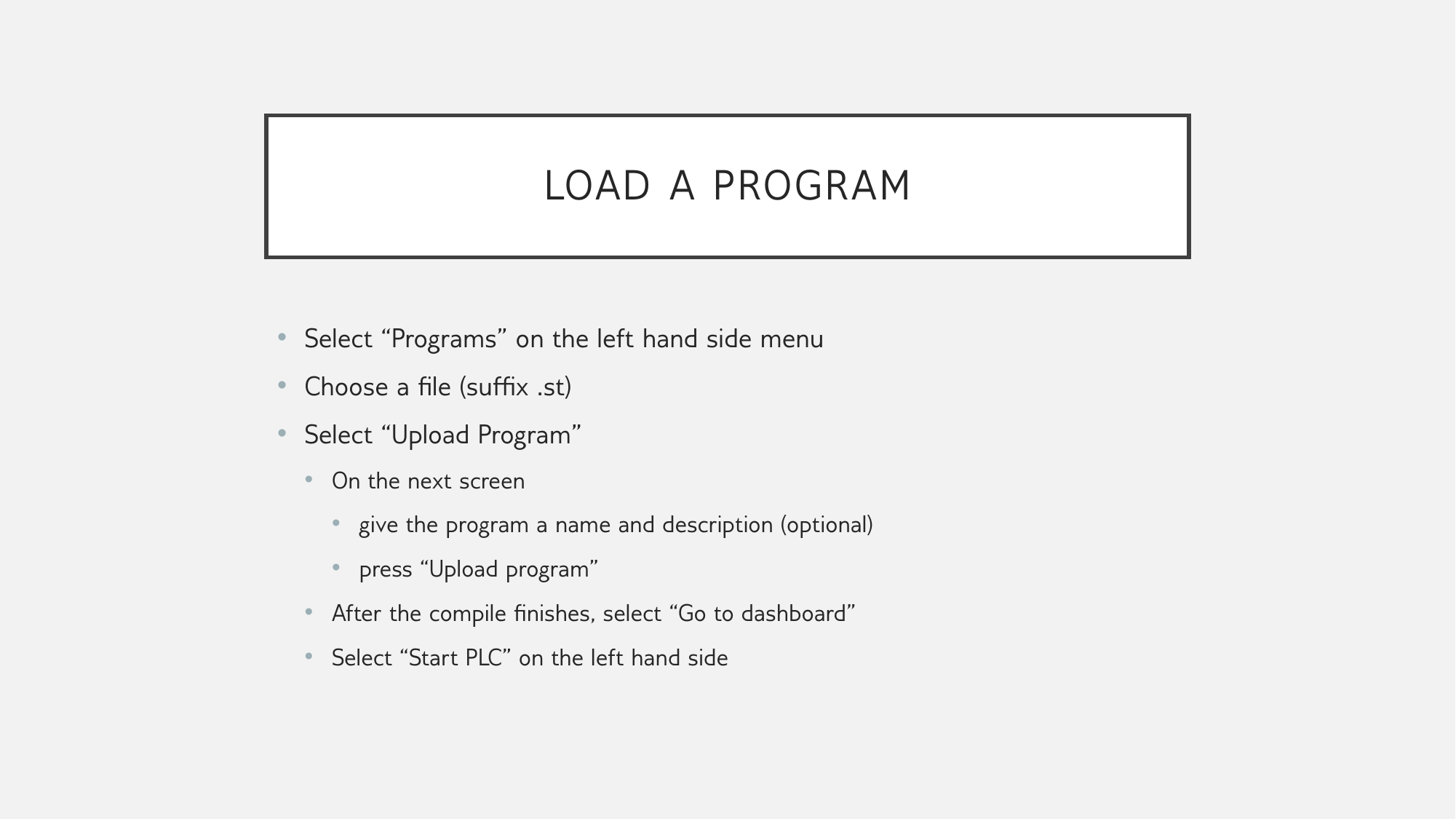

# Load a Program
Select “Programs” on the left hand side menu
Choose a file (suffix .st)
Select “Upload Program”
On the next screen
give the program a name and description (optional)
press “Upload program”
After the compile finishes, select “Go to dashboard”
Select “Start PLC” on the left hand side